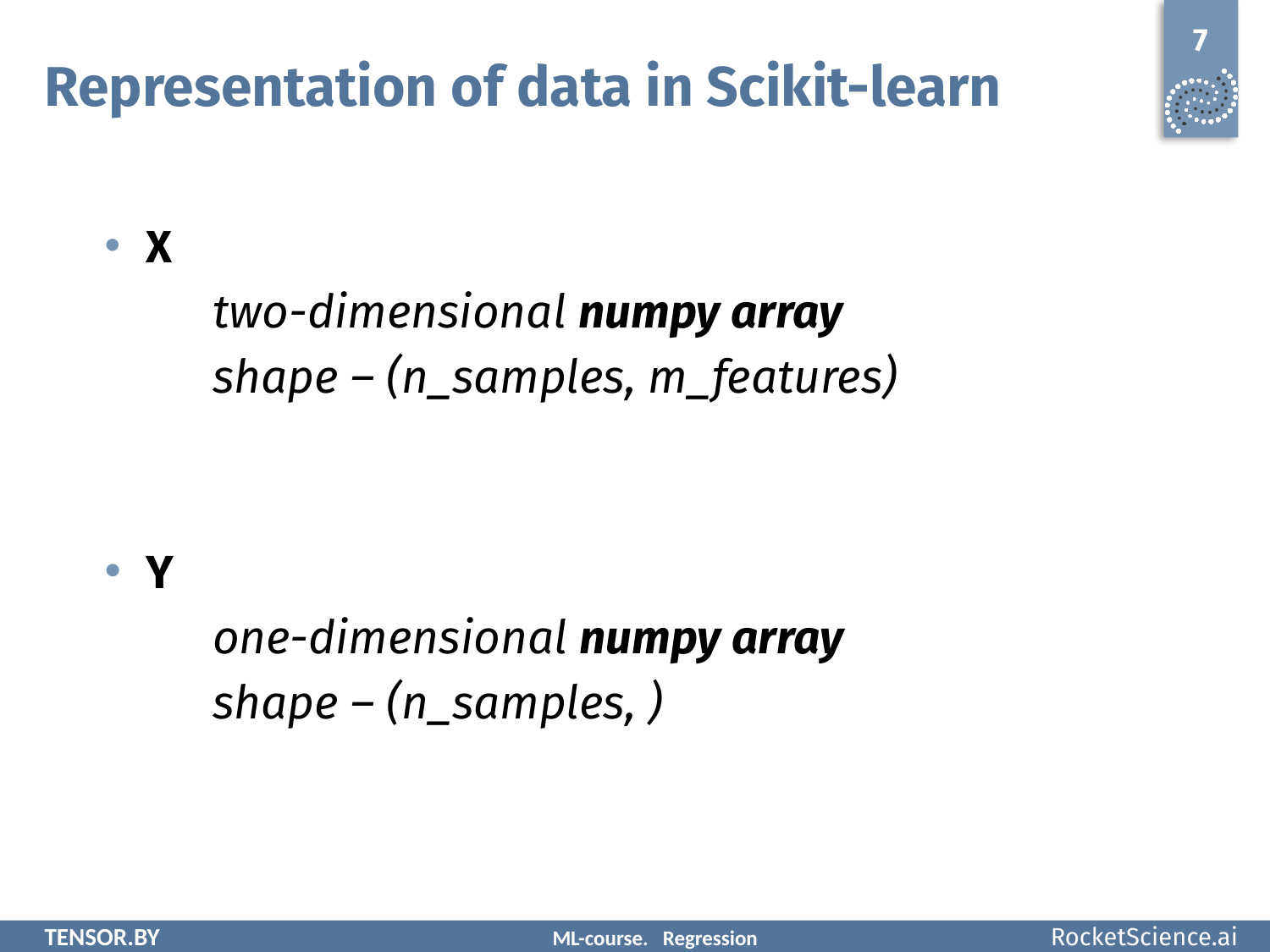

7
Representation of data in Scikit-learn
X
two-dimensional numpy array
shape – (n_samples, m_features)

Y
one-dimensional numpy array
shape – (n_samples, )

TENSOR.BY				ML-course.   Regression